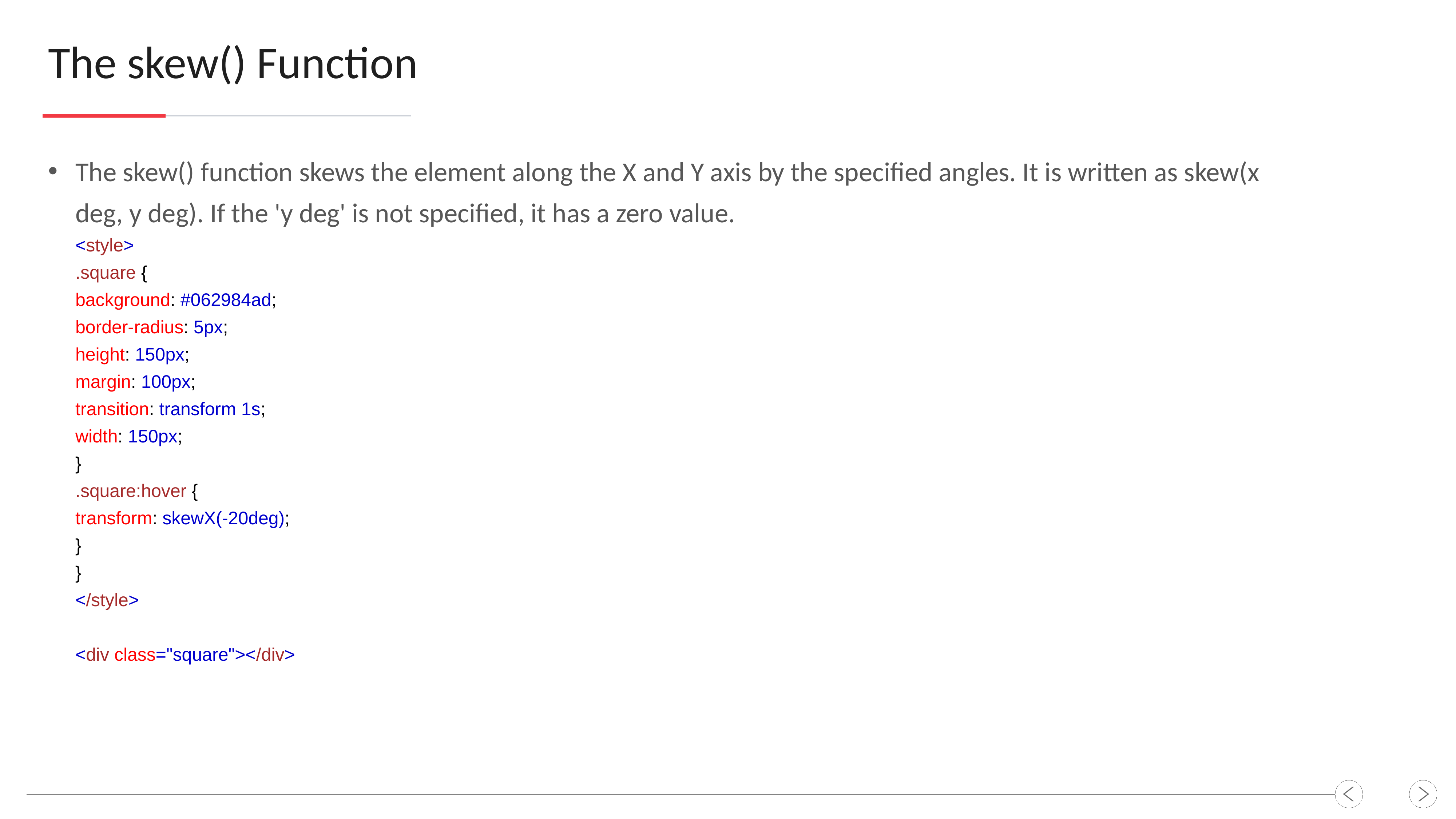

The skew() Function
The skew() function skews the element along the X and Y axis by the specified angles. It is written as skew(x deg, y deg). If the 'y deg' is not specified, it has a zero value.
<style>
.square {
background: #062984ad;
border-radius: 5px;
height: 150px;
margin: 100px;
transition: transform 1s;
width: 150px;
}
.square:hover {
transform: skewX(-20deg);
}
}
</style>
<div class="square"></div>